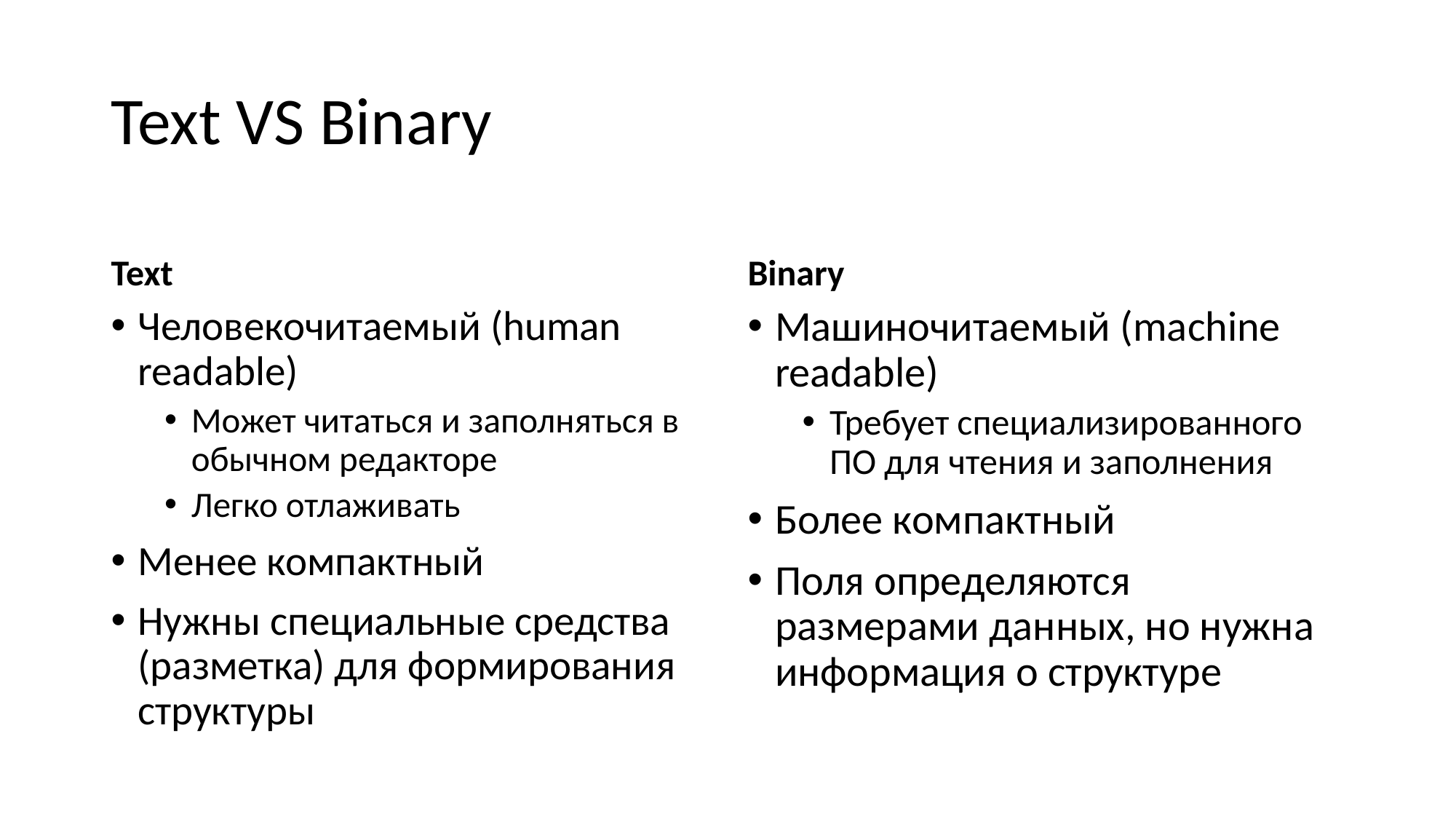

# Text VS Binary
Text
Binary
Человекочитаемый (human readable)
Может читаться и заполняться в обычном редакторе
Легко отлаживать
Менее компактный
Нужны специальные средства (разметка) для формирования структуры
Машиночитаемый (machine readable)
Требует специализированного ПО для чтения и заполнения
Более компактный
Поля определяются размерами данных, но нужна информация о структуре